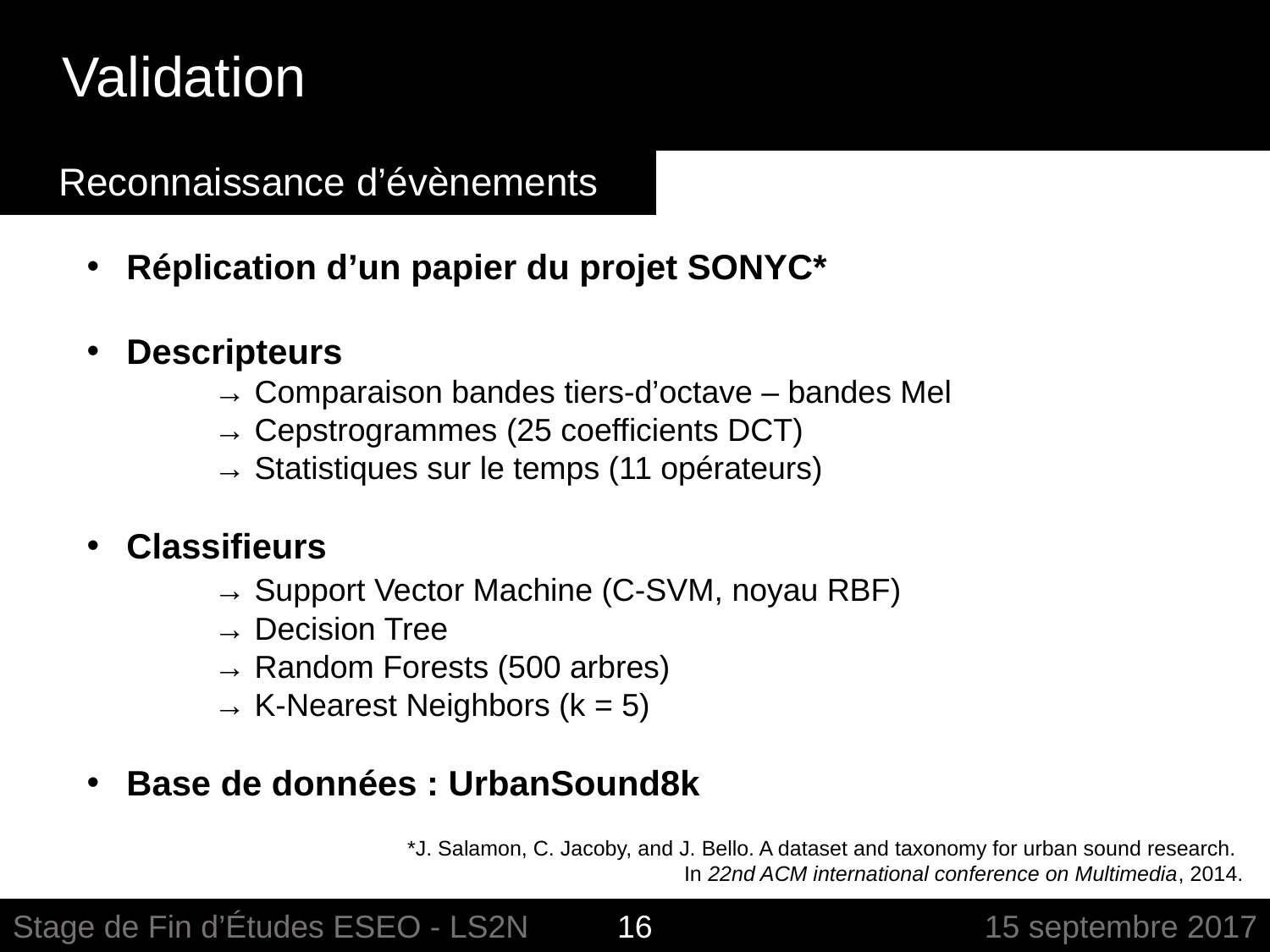

Validation

Reconnaissance d’évènements
Réplication d’un papier du projet SONYC*

Descripteurs
	→ Comparaison bandes tiers-d’octave – bandes Mel
	→ Cepstrogrammes (25 coefficients DCT)
	→ Statistiques sur le temps (11 opérateurs)

Classifieurs
	→ Support Vector Machine (C-SVM, noyau RBF)
	→ Decision Tree
	→ Random Forests (500 arbres)
	→ K-Nearest Neighbors (k = 5)

Base de données : UrbanSound8k
*J. Salamon, C. Jacoby, and J. Bello. A dataset and taxonomy for urban sound research.
In 22nd ACM international conference on Multimedia, 2014.

Stage de Fin d’Études ESEO - LS2N
16
15 septembre 2017